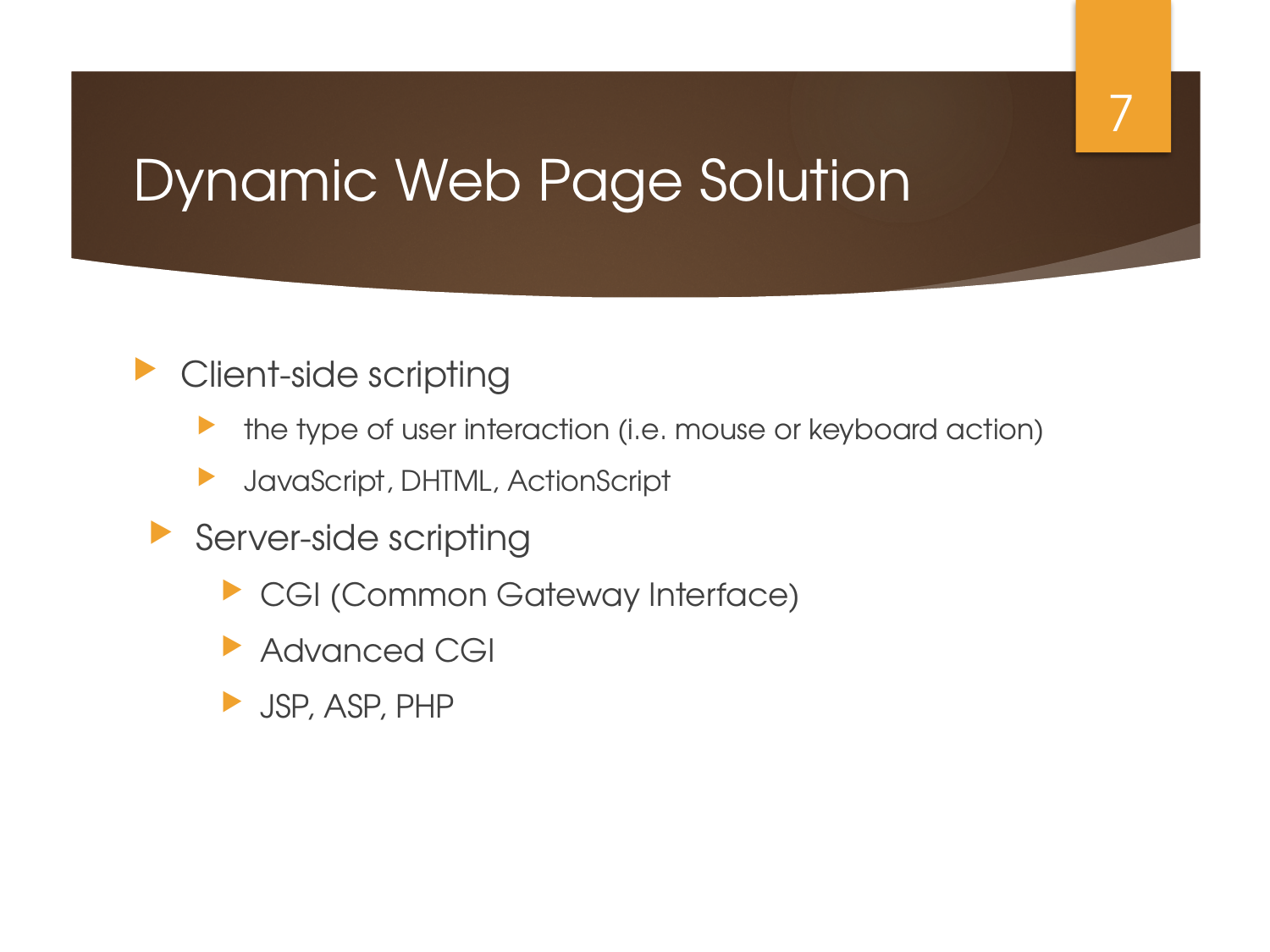

7
# Dynamic Web Page Solution
Client-side scripting
the type of user interaction (i.e. mouse or keyboard action)
JavaScript, DHTML, ActionScript
Server-side scripting
CGI (Common Gateway Interface)
Advanced CGI
JSP, ASP, PHP